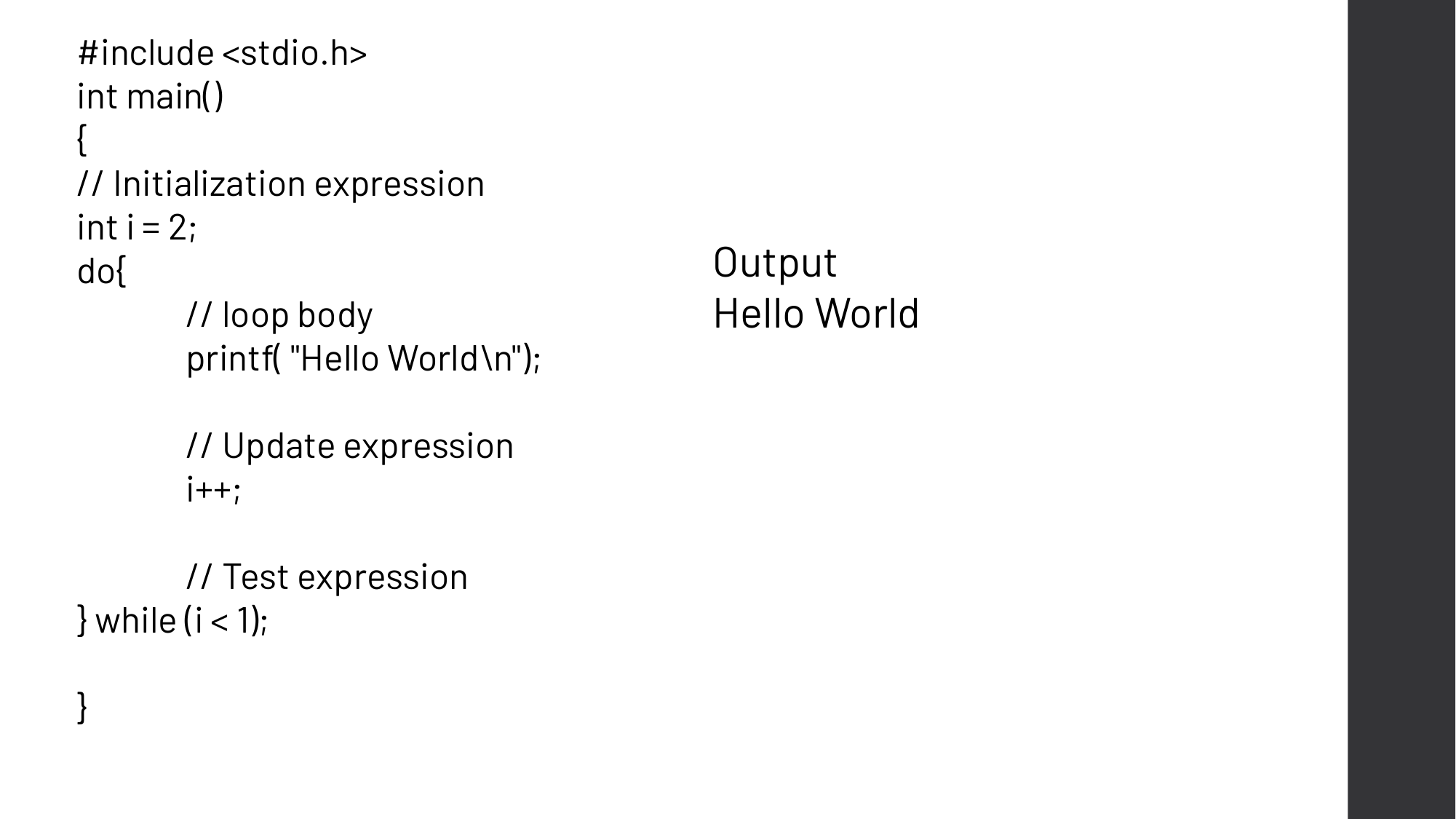

#include <stdio.h>
int main()
{
// Initialization expression
int i = 2;
do{
	// loop body
	printf( "Hello World\n");

	// Update expression
	i++;

	// Test expression
} while (i < 1);

}
Output
Hello World